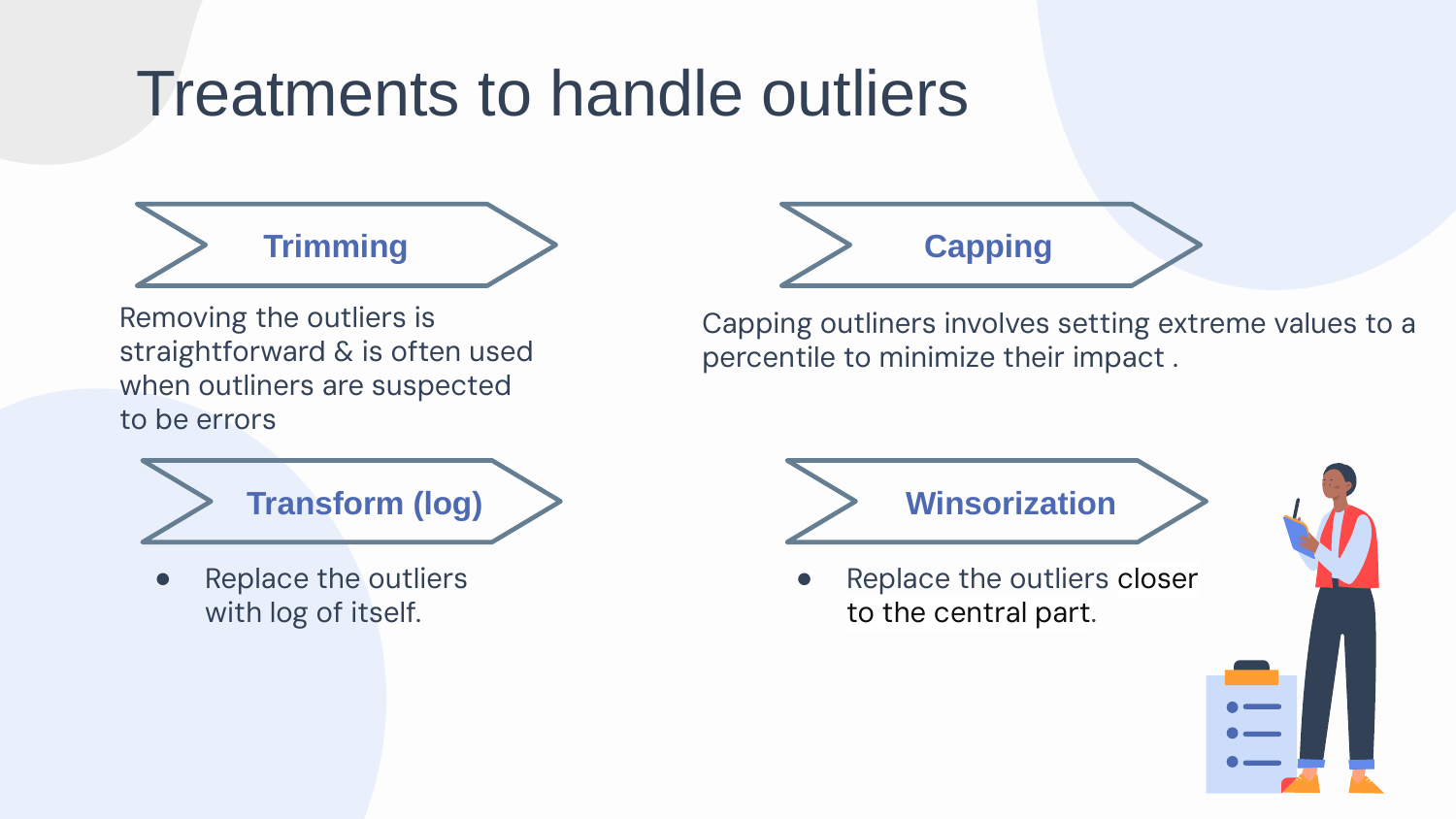

Treatments to handle outliers
              Trimming
                Capping
          Transform (log)
             Winsorization

Removing the outliers is straightforward & is often used when outliners are suspected to be errors
Capping outliners involves setting extreme values to a  percentile to minimize their impact .

Replace the outliers with log of itself.
Replace the outliers closer to the central part.